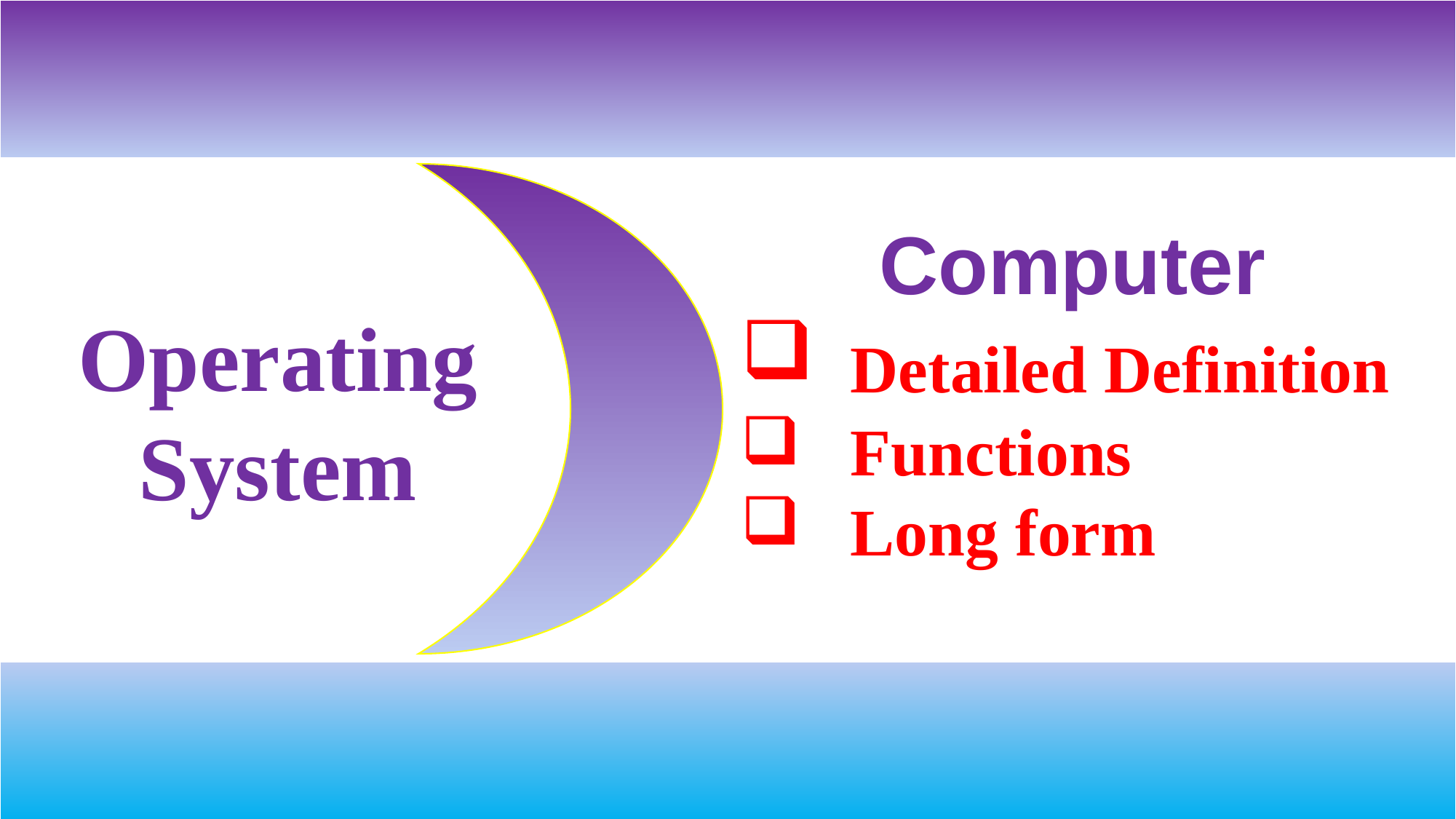

Computer
	Detailed Definition
	Functions
 	Long form
Operating System

By, Chandu D Vaidya
1